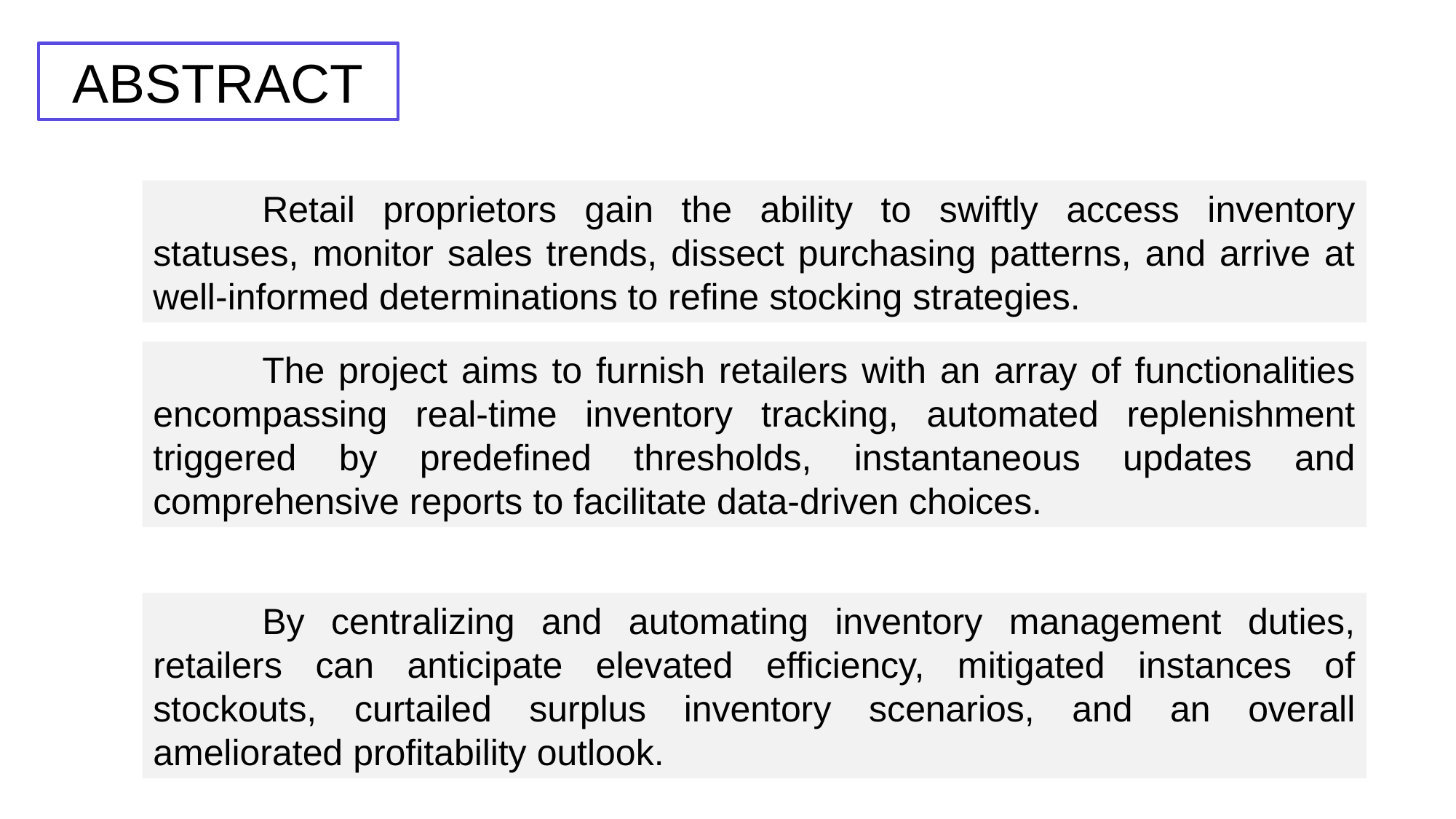

ABSTRACT
	Retail proprietors gain the ability to swiftly access inventory statuses, monitor sales trends, dissect purchasing patterns, and arrive at well-informed determinations to refine stocking strategies.
	The project aims to furnish retailers with an array of functionalities encompassing real-time inventory tracking, automated replenishment triggered by predefined thresholds, instantaneous updates and comprehensive reports to facilitate data-driven choices.
	By centralizing and automating inventory management duties, retailers can anticipate elevated efficiency, mitigated instances of stockouts, curtailed surplus inventory scenarios, and an overall ameliorated profitability outlook.